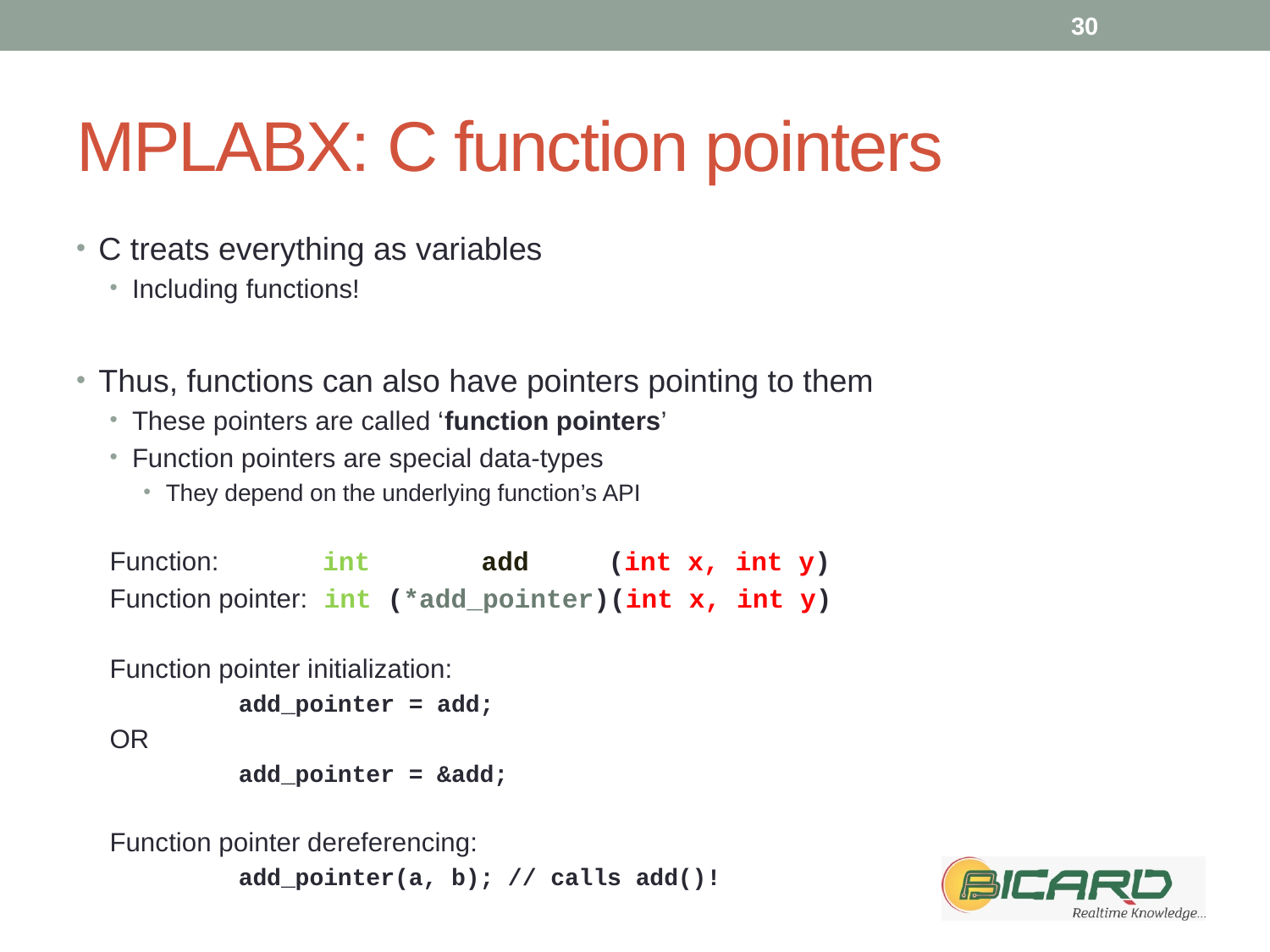

30
# MPLABX: C function pointers
C treats everything as variables
Including functions!

Thus, functions can also have pointers pointing to them
These pointers are called ‘function pointers’
Function pointers are special data-types
They depend on the underlying function’s API

Function: 	   int       add     (int x, int y)
Function pointer: int (*add_pointer)(int x, int y)

Function pointer initialization:
	add_pointer = add;
OR
	add_pointer = &add;

Function pointer dereferencing:
	add_pointer(a, b); // calls add()!